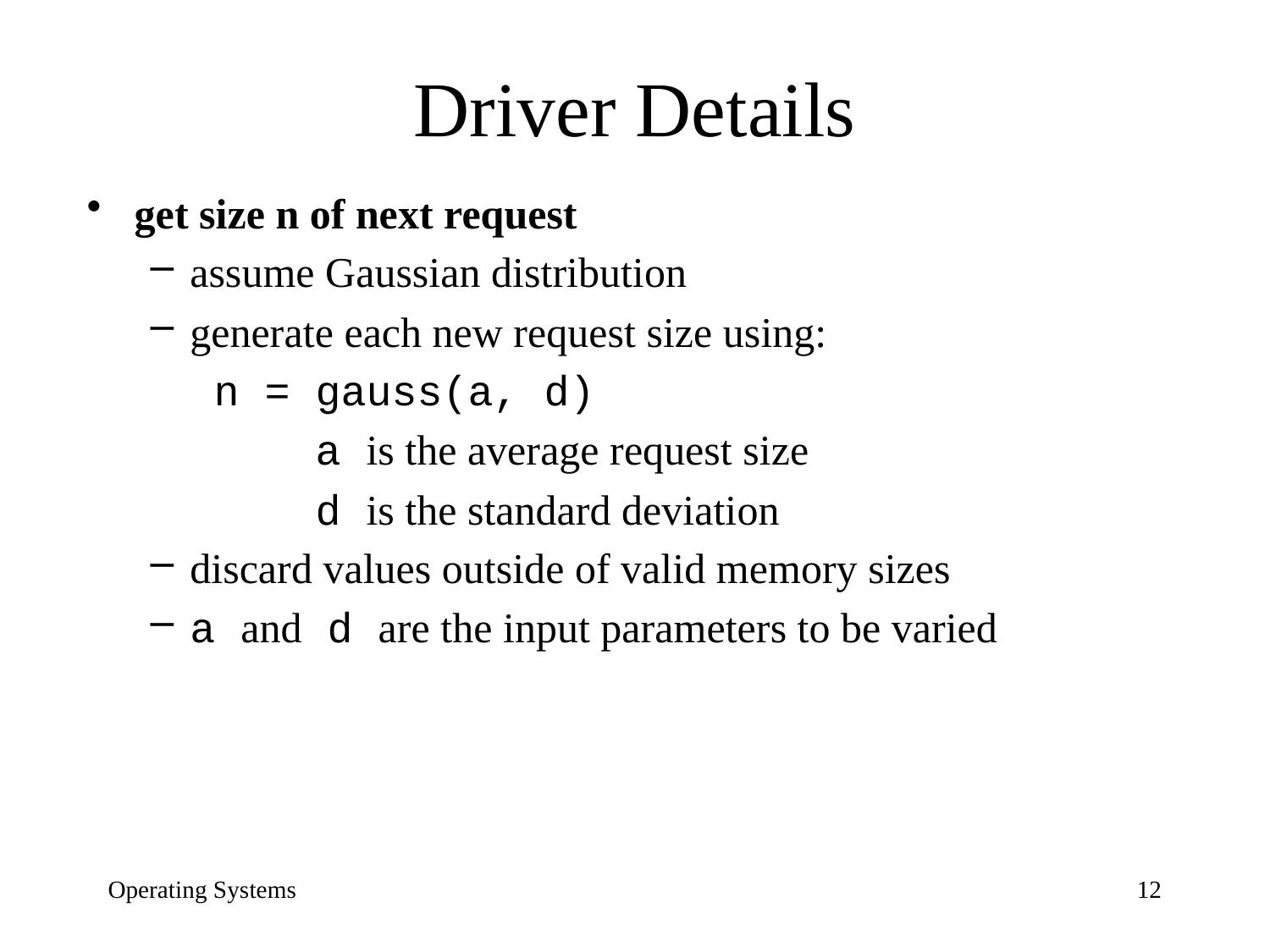

# Driver Details
get size n of next request
assume Gaussian distribution
generate each new request size using:
n = gauss(a, d)
    a is the average request size
    d is the standard deviation
discard values outside of valid memory sizes
a and d are the input parameters to be varied
Operating Systems
12